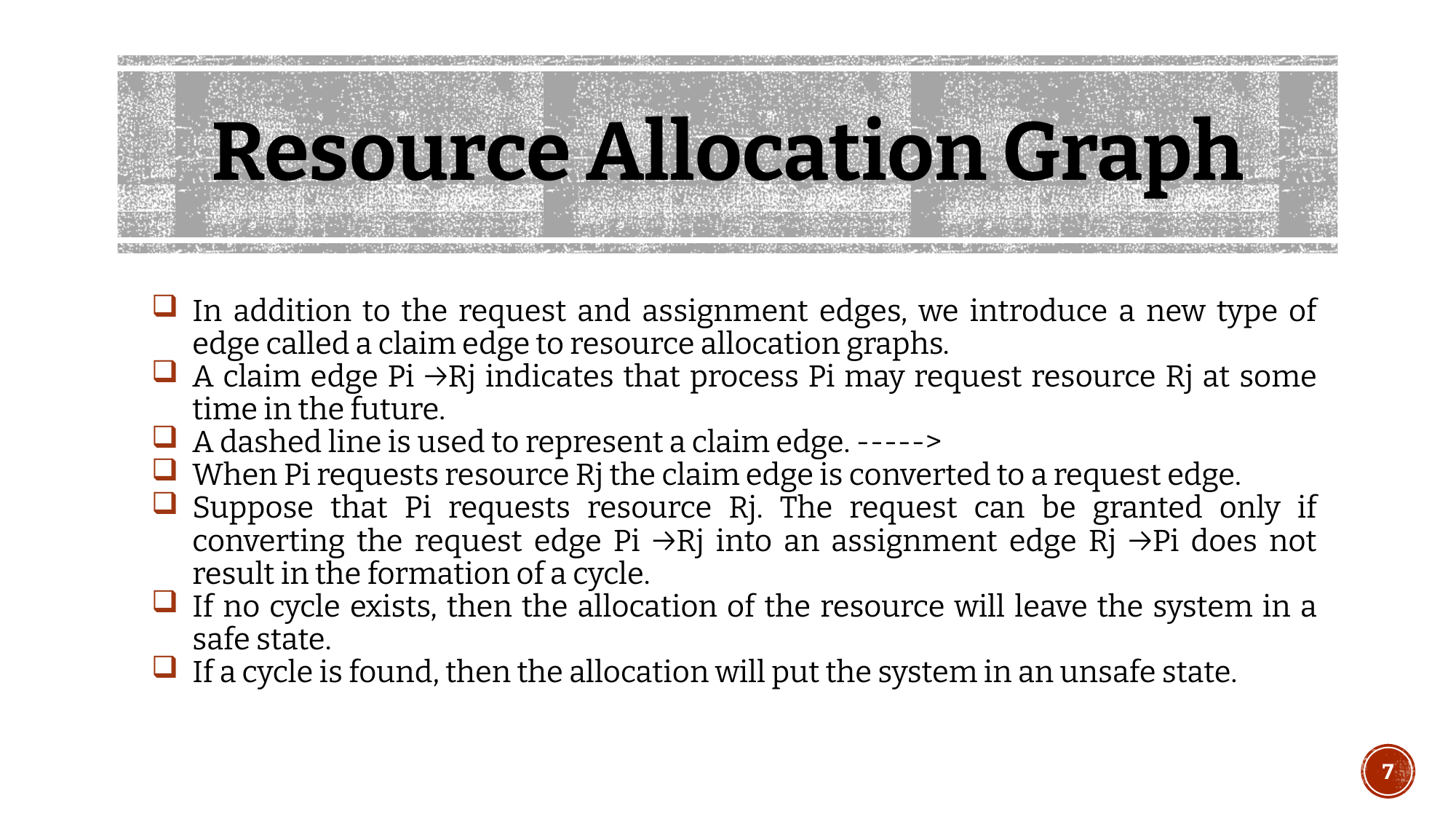

# Resource Allocation Graph

In addition to the request and assignment edges, we introduce a new type of edge called a claim edge to resource allocation graphs.
A claim edge Pi →Rj indicates that process Pi may request resource Rj at some time in the future.
A dashed line is used to represent a claim edge. ----->
When Pi requests resource Rj the claim edge is converted to a request edge.
Suppose that Pi requests resource Rj. The request can be granted only if converting the request edge Pi →Rj into an assignment edge Rj →Pi does not result in the formation of a cycle.
If no cycle exists, then the allocation of the resource will leave the system in a safe state.
If a cycle is found, then the allocation will put the system in an unsafe state.

7